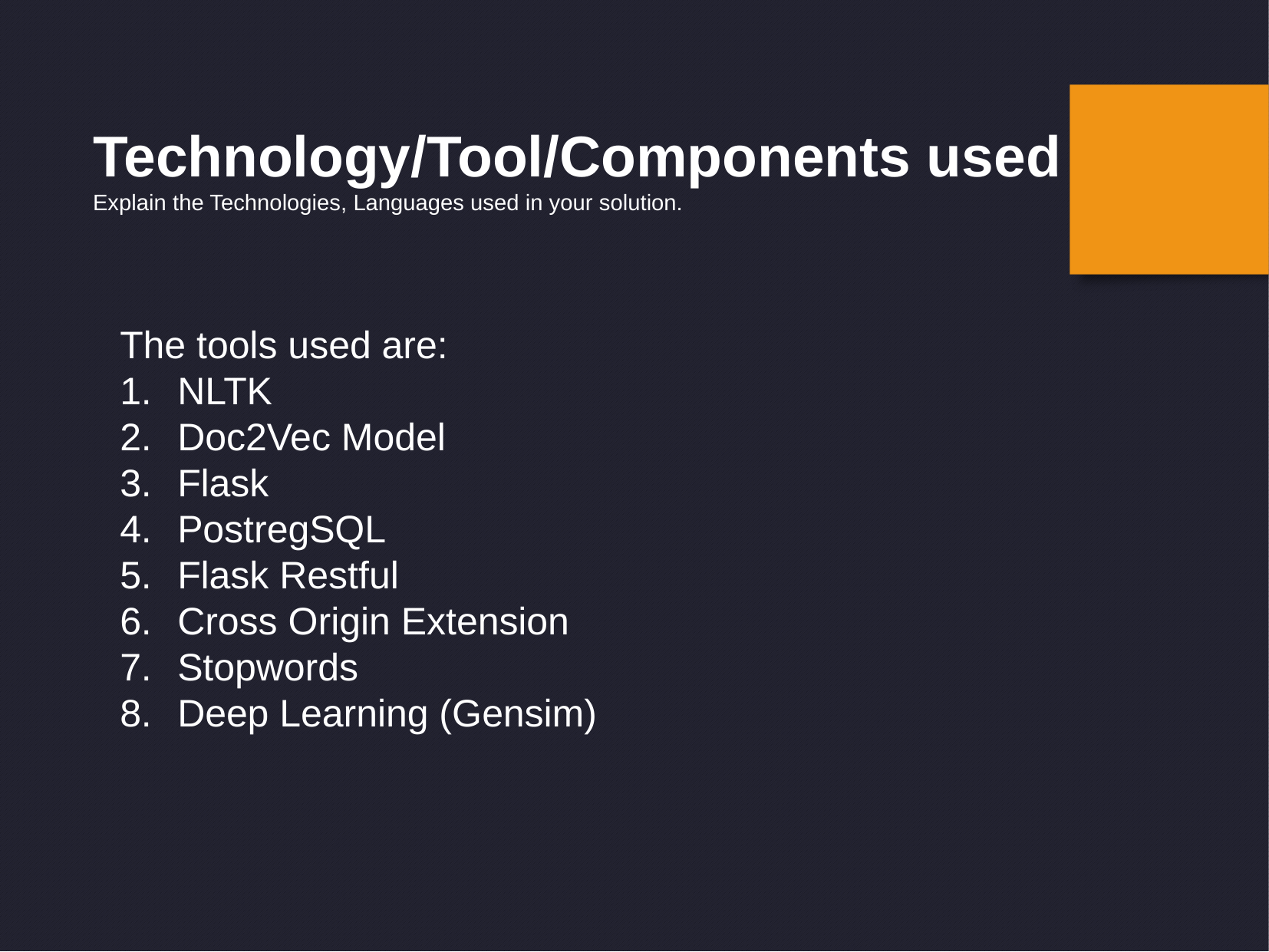

Technology/Tool/Components used
Explain the Technologies, Languages used in your solution.

The tools used are:
NLTK
Doc2Vec Model
Flask
PostregSQL
Flask Restful
Cross Origin Extension
Stopwords
Deep Learning (Gensim)